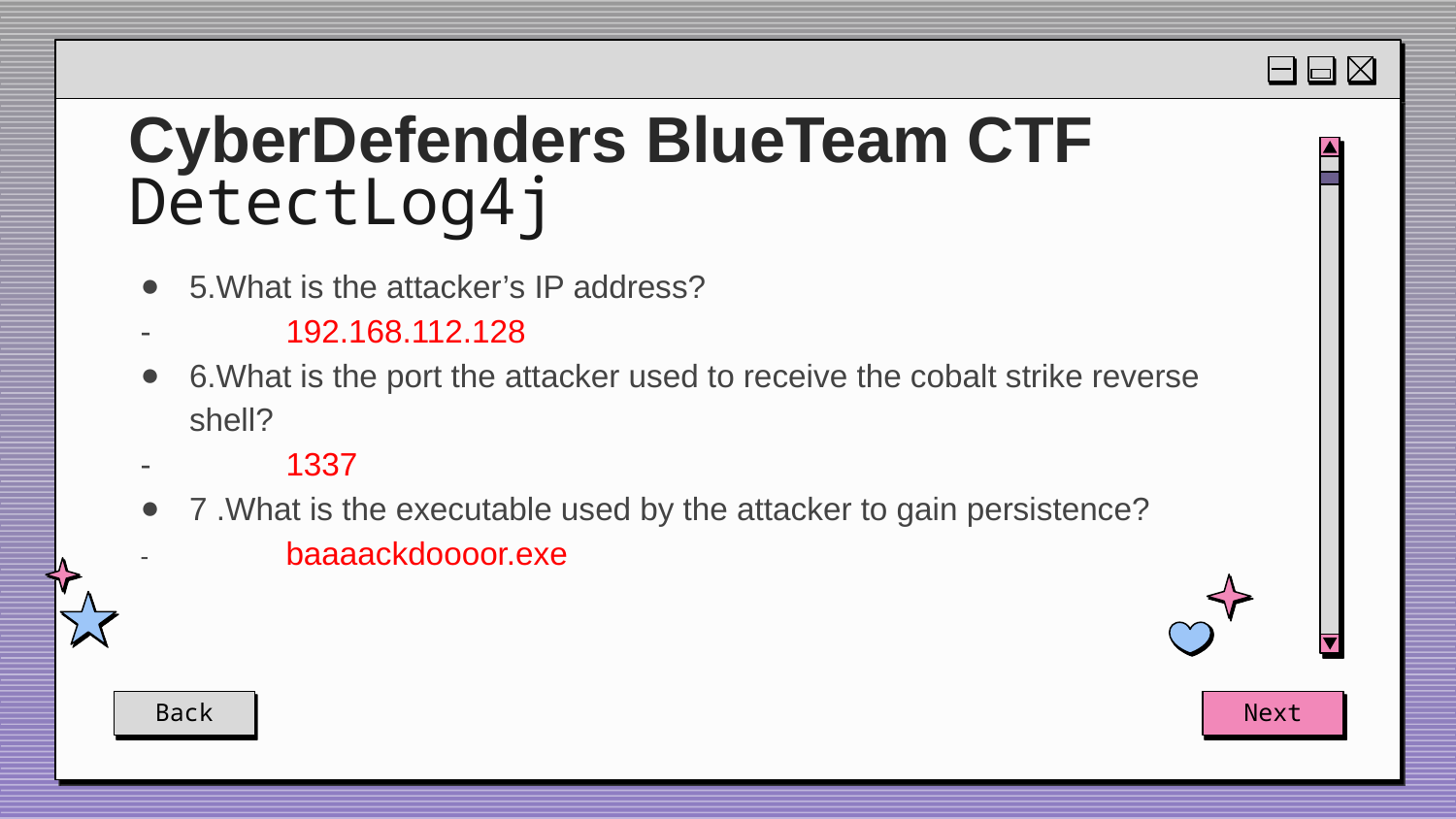

# CyberDefenders BlueTeam CTF DetectLog4j

5.What is the attacker’s IP address?
- 	192.168.112.128
6.What is the port the attacker used to receive the cobalt strike reverse shell?
-  	1337
7 .What is the executable used by the attacker to gain persistence?
- 	baaaackdoooor.exe

Back
Next